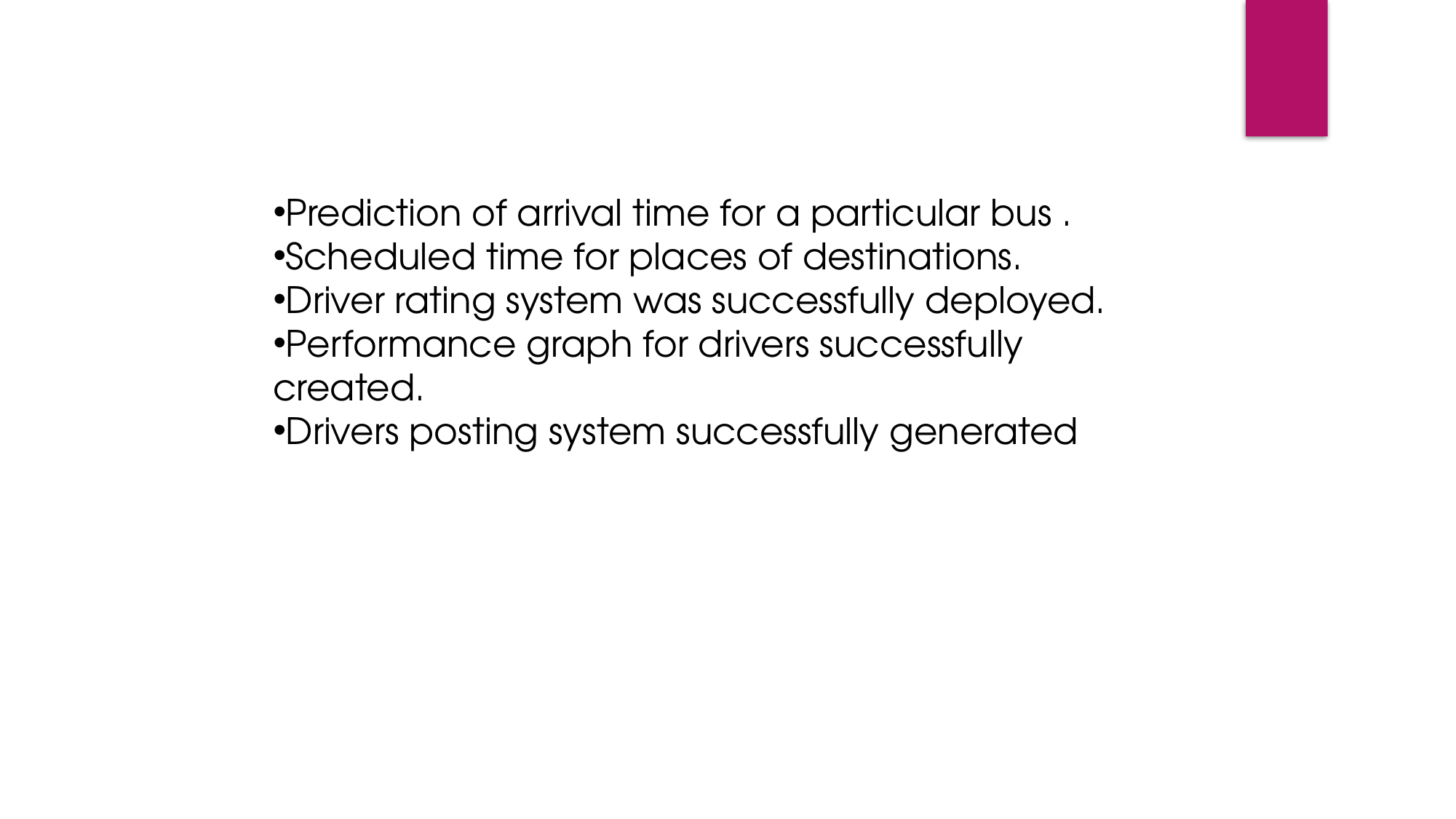

Prediction of arrival time for a particular bus .
Scheduled time for places of destinations.
Driver rating system was successfully deployed.
Performance graph for drivers successfully      created.
Drivers posting system successfully generated